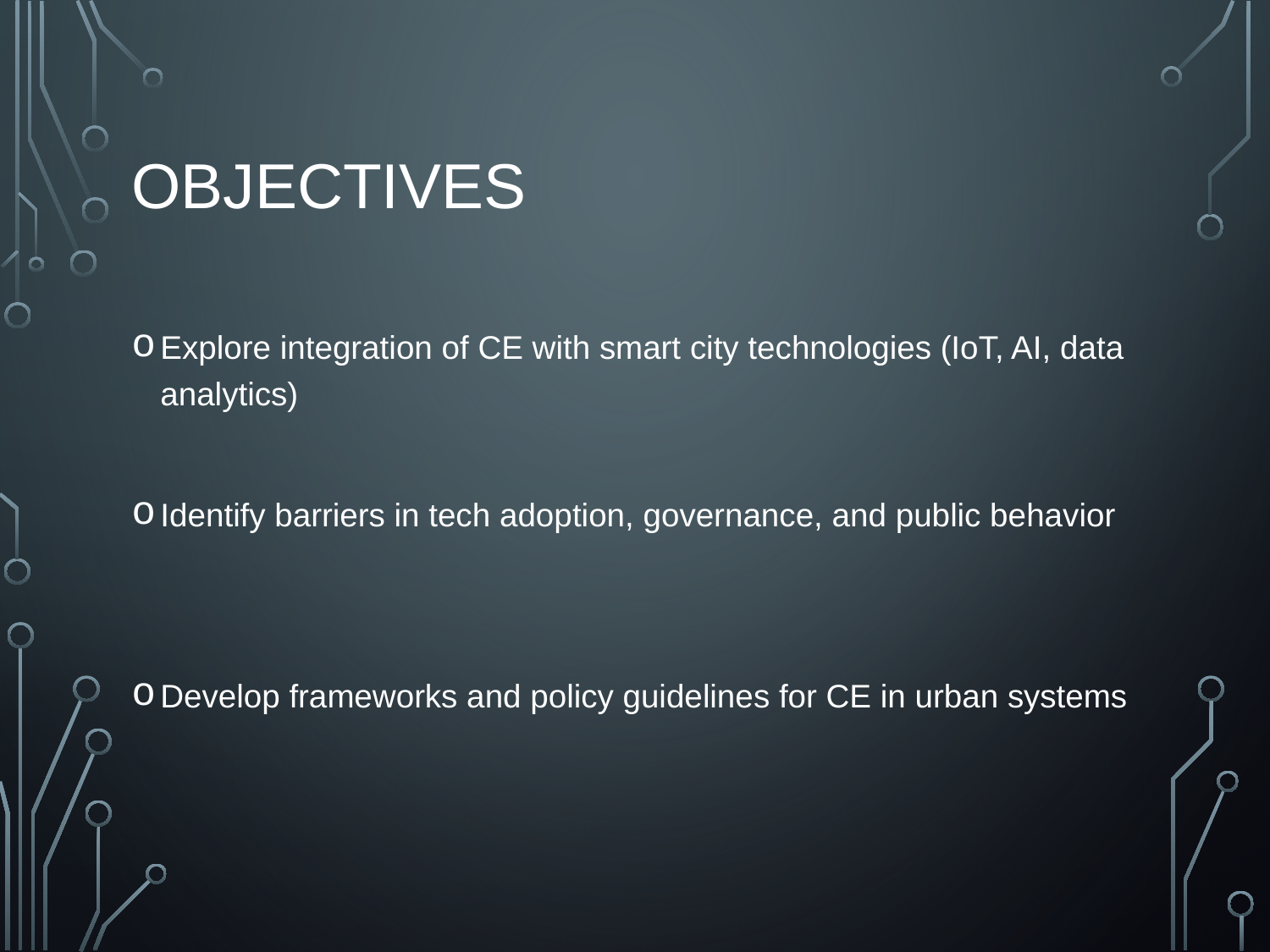

# Objectives
Explore integration of CE with smart city technologies (IoT, AI, data analytics)

Identify barriers in tech adoption, governance, and public behavior

Develop frameworks and policy guidelines for CE in urban systems